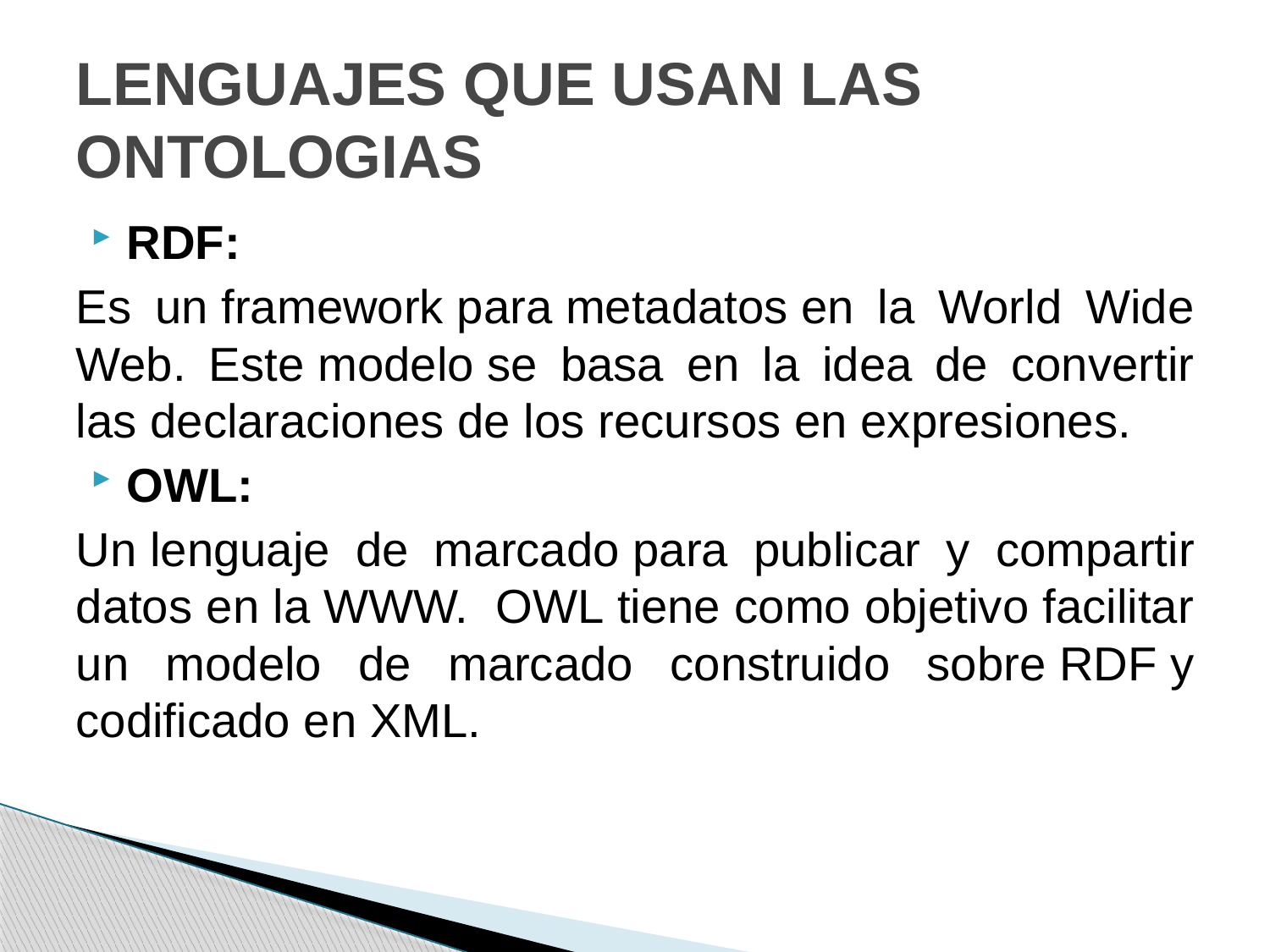

# LENGUAJES QUE USAN LAS ONTOLOGIAS
RDF:
Es un framework para metadatos en la World Wide Web. Este modelo se basa en la idea de convertir las declaraciones de los recursos en expresiones.
OWL:
Un lenguaje de marcado para publicar y compartir datos en la WWW.  OWL tiene como objetivo facilitar un modelo de marcado construido sobre RDF y codificado en XML.